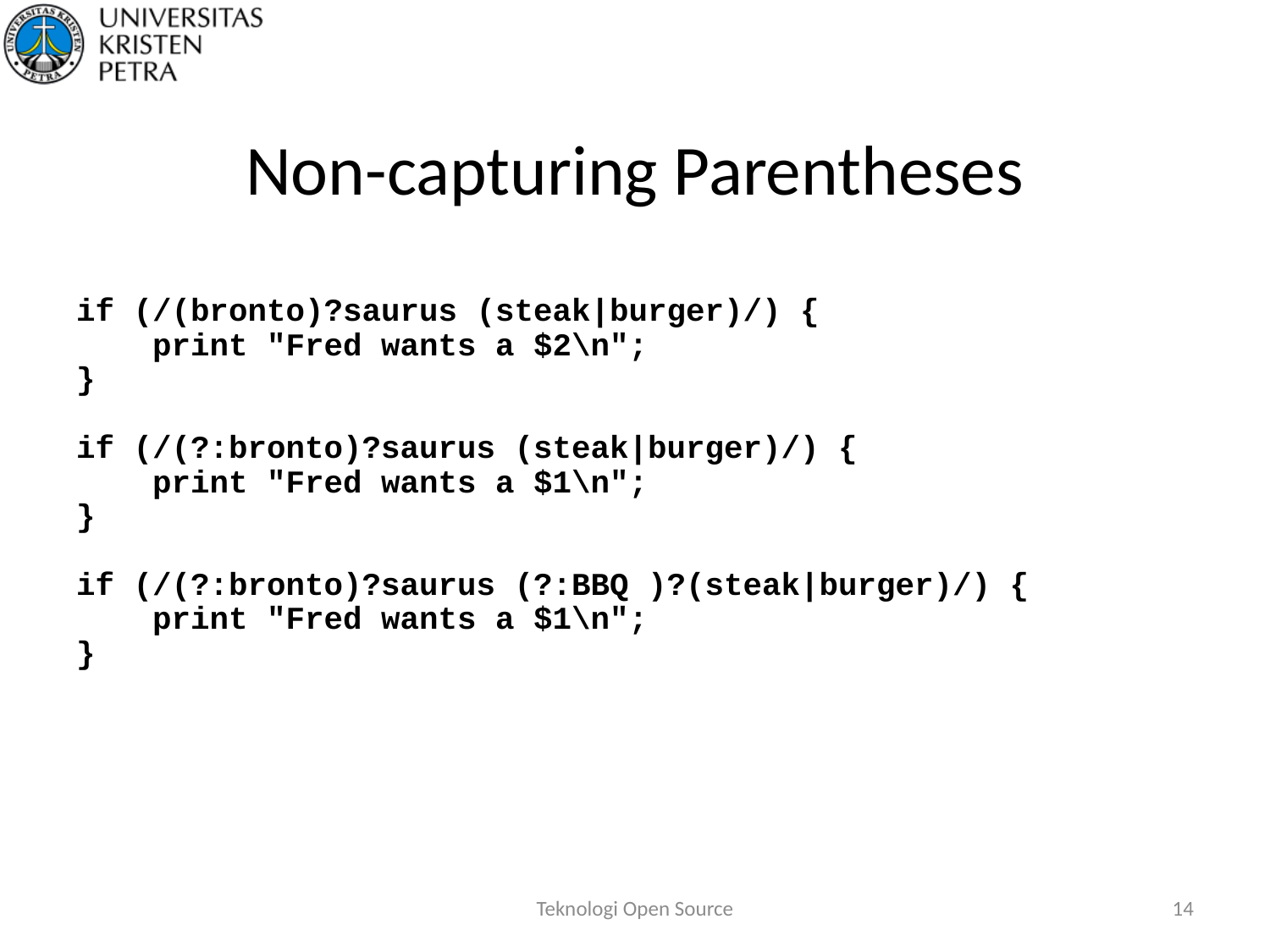

# Non-capturing Parentheses

if (/(bronto)?saurus (steak|burger)/) {
    print "Fred wants a $2\n";
}

if (/(?:bronto)?saurus (steak|burger)/) {
    print "Fred wants a $1\n";
}

if (/(?:bronto)?saurus (?:BBQ )?(steak|burger)/) {
    print "Fred wants a $1\n";
}
Teknologi Open Source
14